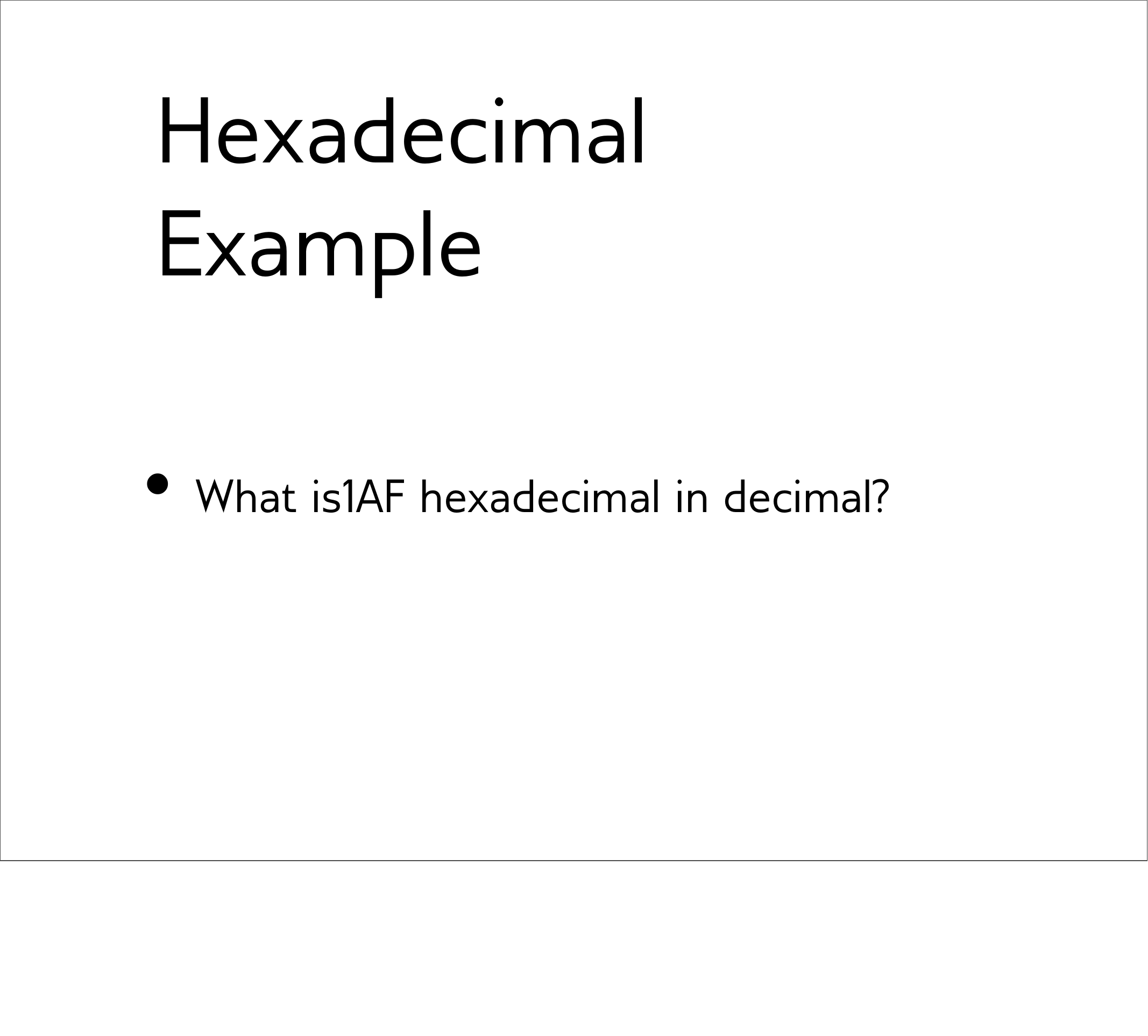

# Hexadecimal Example
What is1AF hexadecimal in decimal?